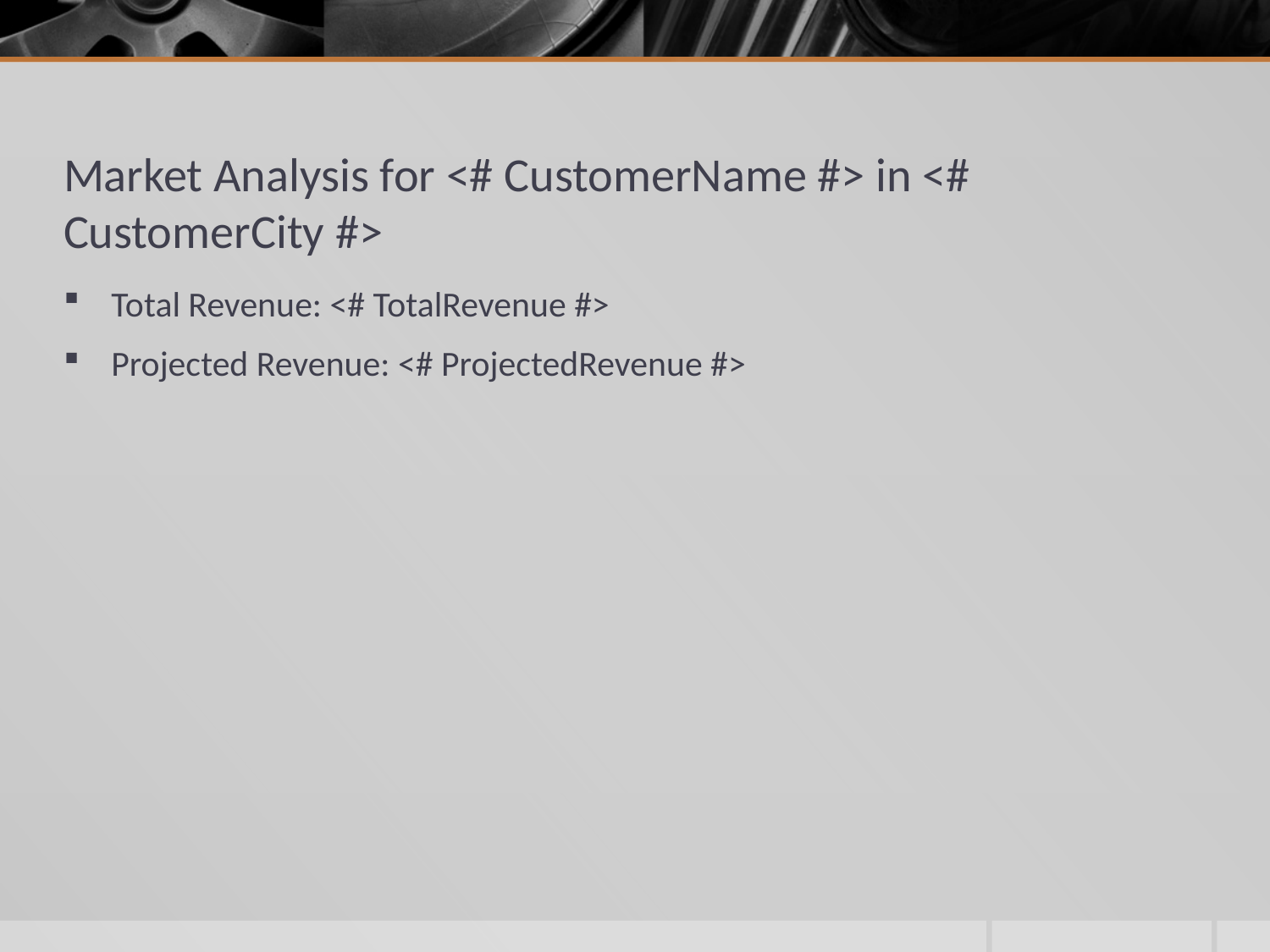

# Market Analysis for <# CustomerName #> in <# CustomerCity #>
Total Revenue: <# TotalRevenue #>
Projected Revenue: <# ProjectedRevenue #>